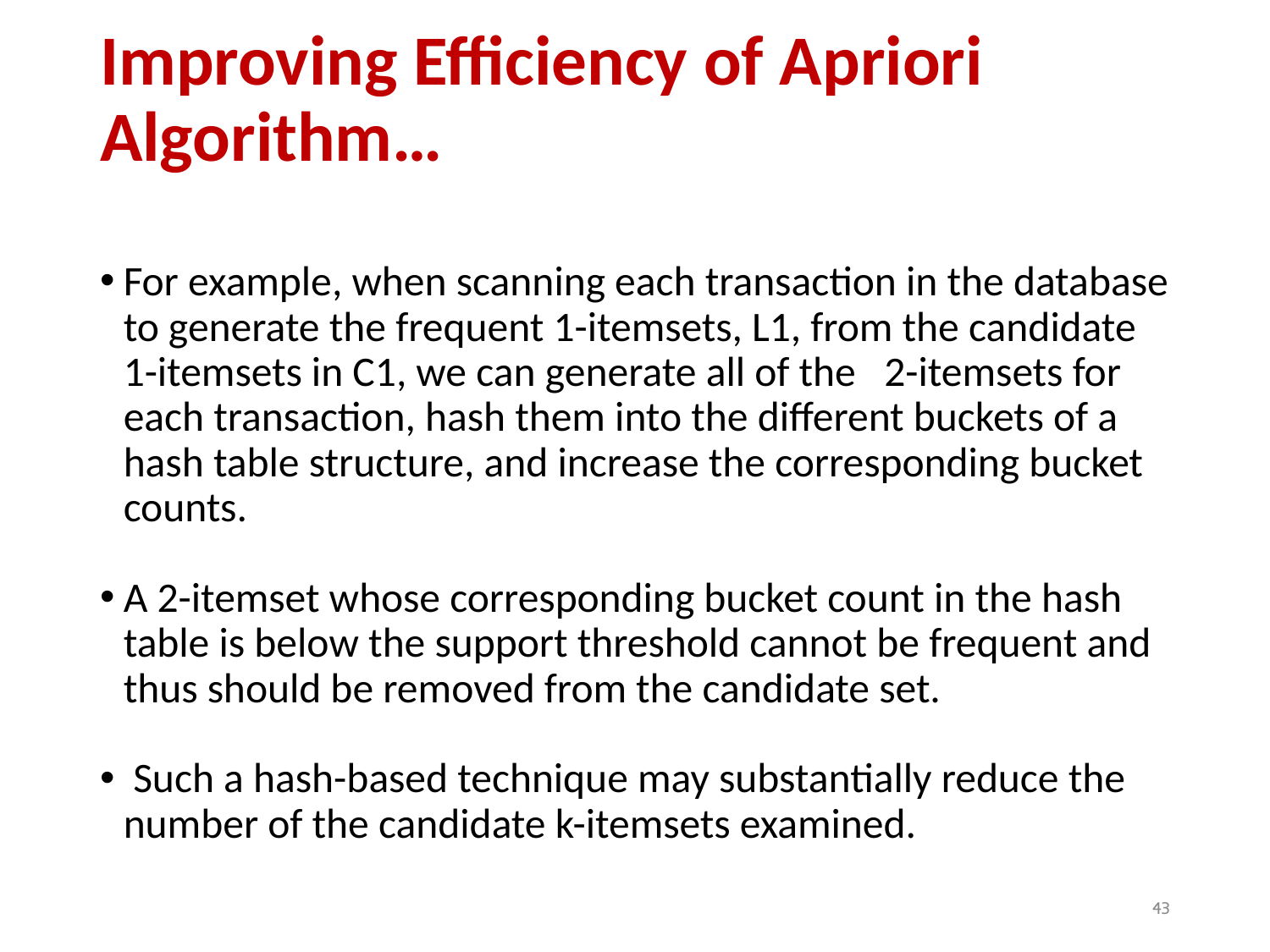

# Improving Efficiency of Apriori Algorithm…
For example, when scanning each transaction in the database to generate the frequent 1-itemsets, L1, from the candidate 1-itemsets in C1, we can generate all of the   2-itemsets for each transaction, hash them into the different buckets of a hash table structure, and increase the corresponding bucket counts.

A 2-itemset whose corresponding bucket count in the hash table is below the support threshold cannot be frequent and thus should be removed from the candidate set.

 Such a hash-based technique may substantially reduce the number of the candidate k-itemsets examined.

43